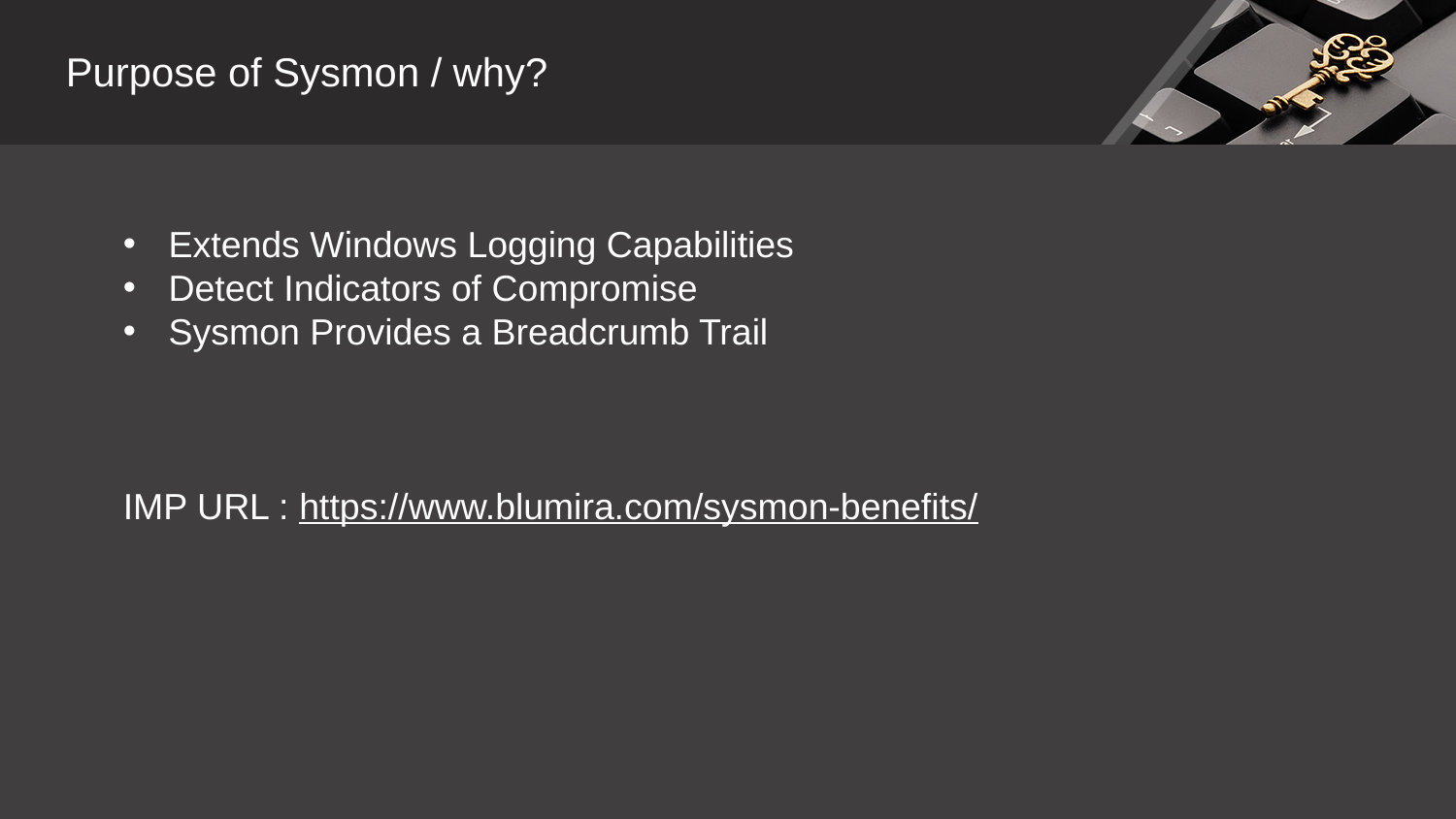

Purpose of Sysmon / why?
Extends Windows Logging Capabilities
Detect Indicators of Compromise
Sysmon Provides a Breadcrumb Trail

IMP URL : https://www.blumira.com/sysmon-benefits/